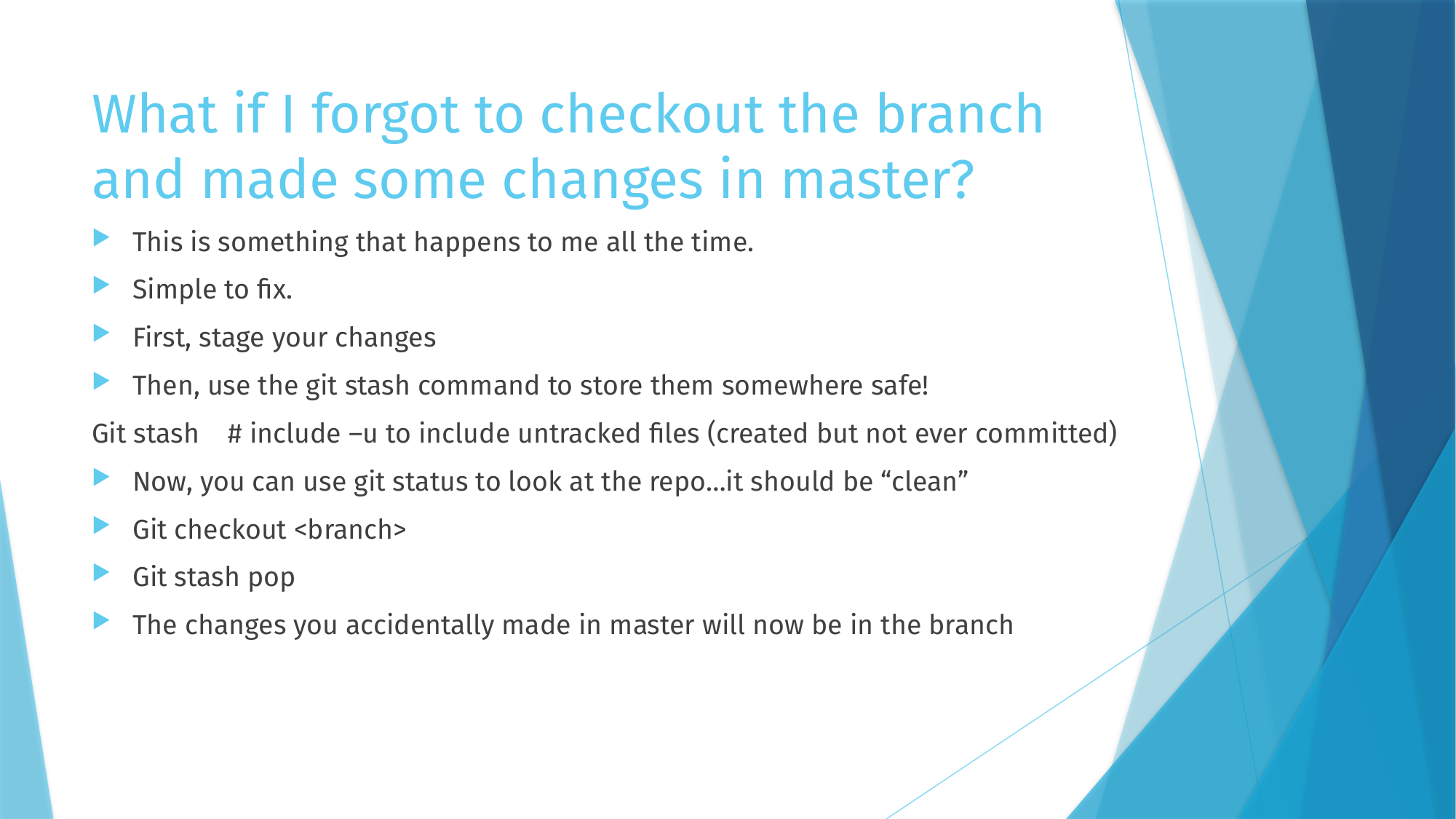

# What if I forgot to checkout the branch and made some changes in master?
This is something that happens to me all the time.
Simple to fix.
First, stage your changes
Then, use the git stash command to store them somewhere safe!
Git stash    # include –u to include untracked files (created but not ever committed)
Now, you can use git status to look at the repo…it should be “clean”
Git checkout <branch>
Git stash pop
The changes you accidentally made in master will now be in the branch